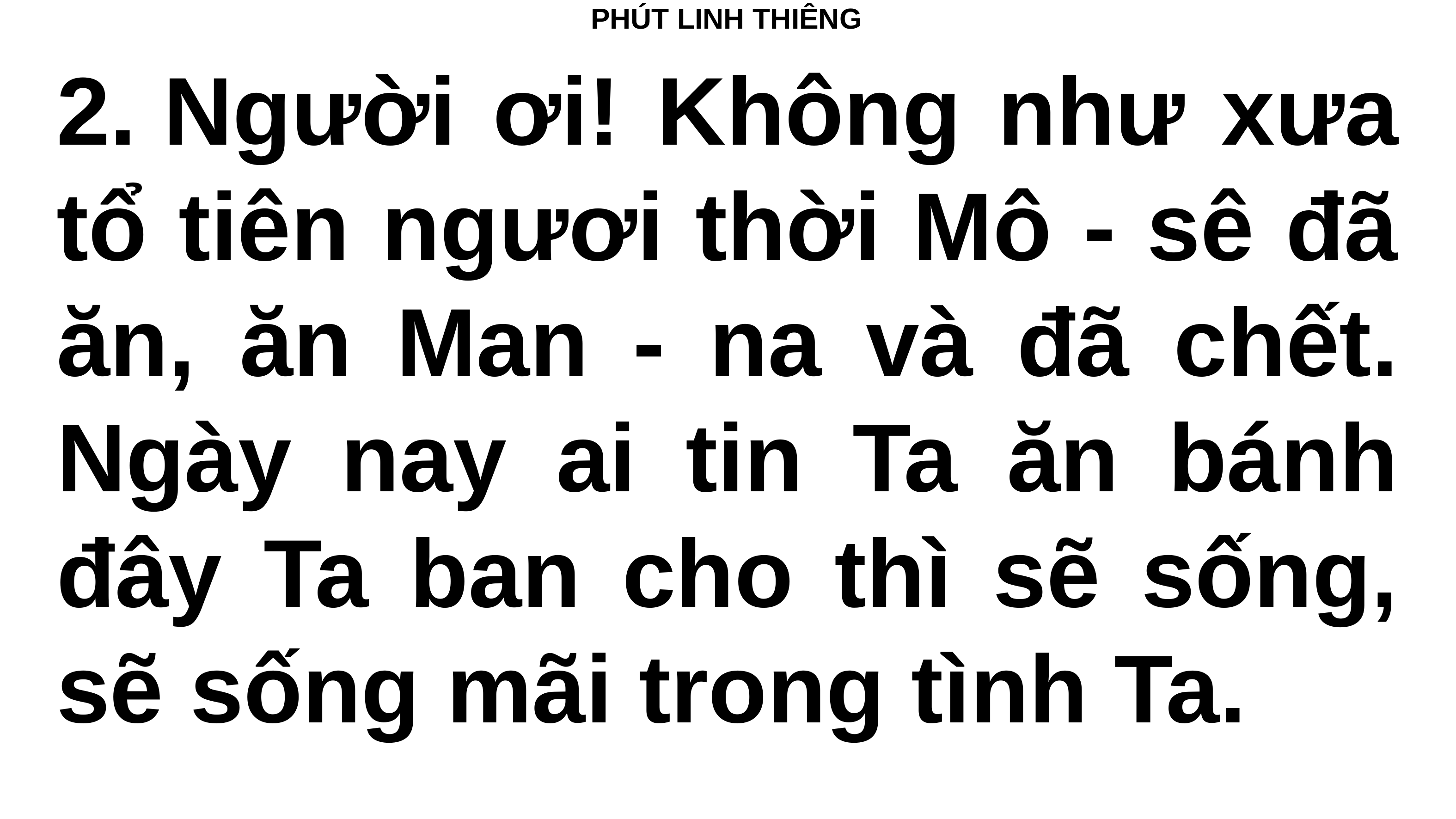

# PHÚT LINH THIÊNG
2. Người ơi! Không như xưa tổ tiên ngươi thời Mô - sê đã ăn, ăn Man - na và đã chết. Ngày nay ai tin Ta ăn bánh đây Ta ban cho thì sẽ sống, sẽ sống mãi trong tình Ta.